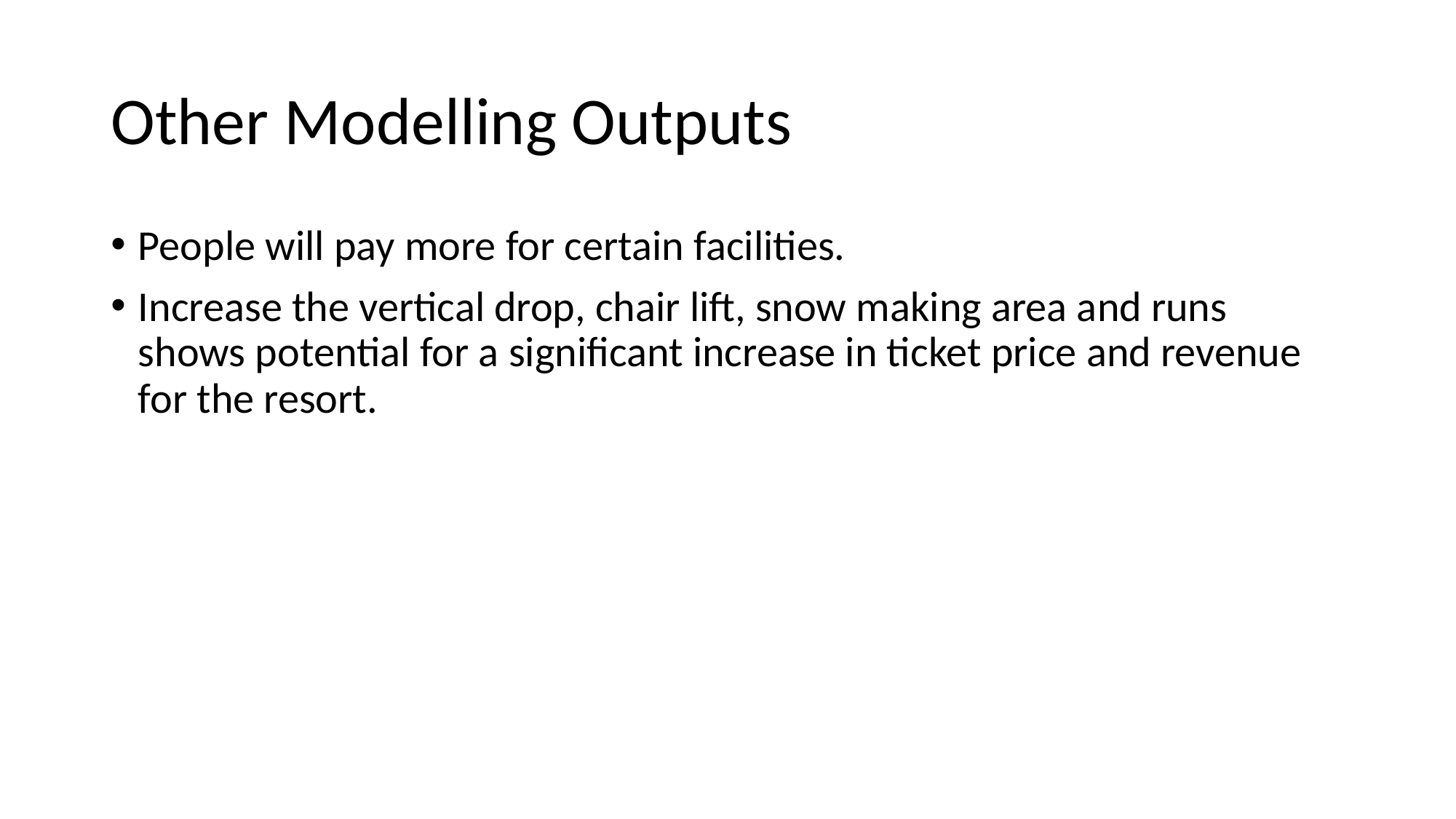

# Other Modelling Outputs
People will pay more for certain facilities.
Increase the vertical drop, chair lift, snow making area and runs shows potential for a significant increase in ticket price and revenue for the resort.